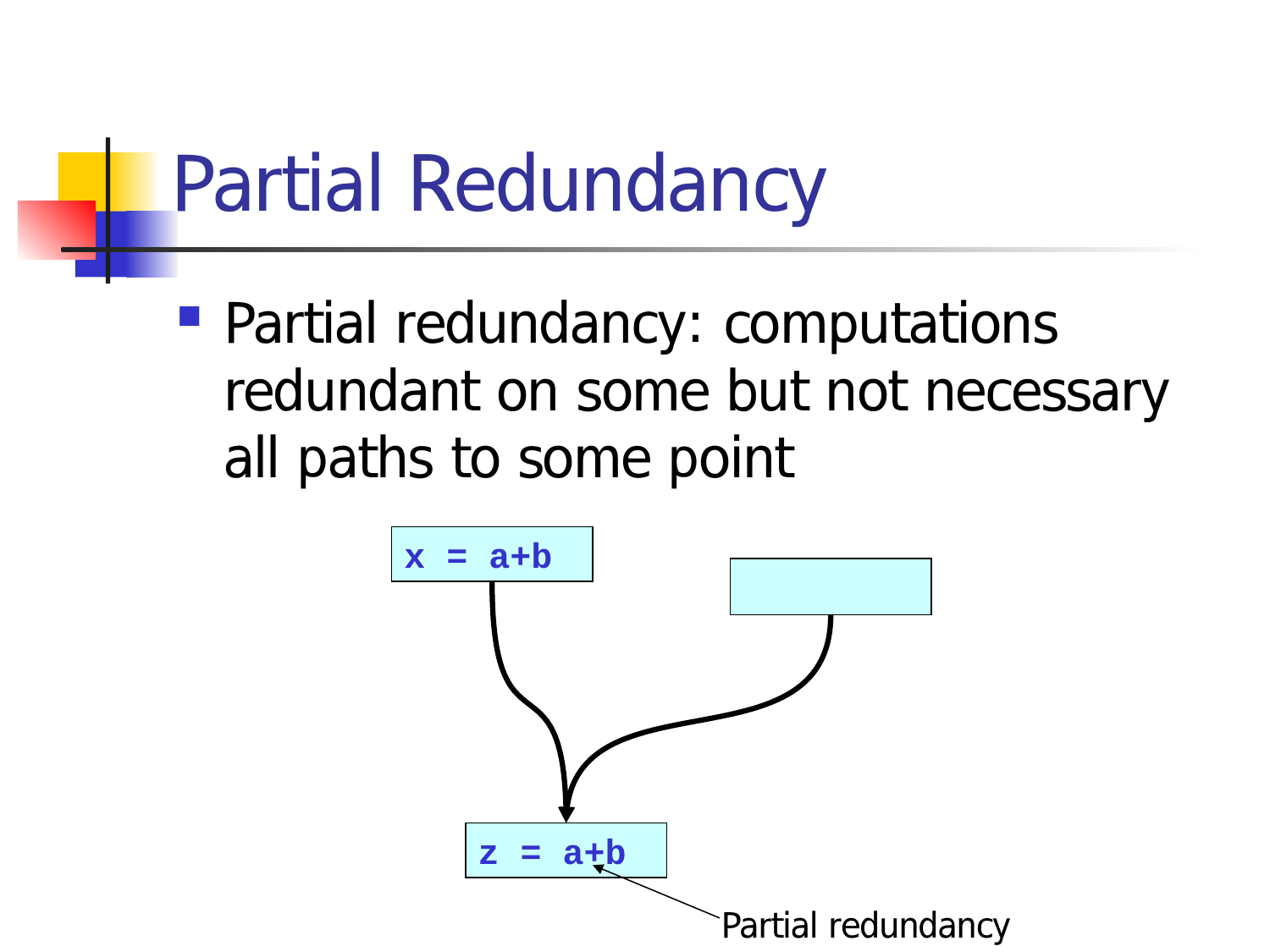

# Partial Redundancy
Partial redundancy: computations redundant on some but not necessary all paths to some point
x = a+b

z = a+b

Partial redundancy